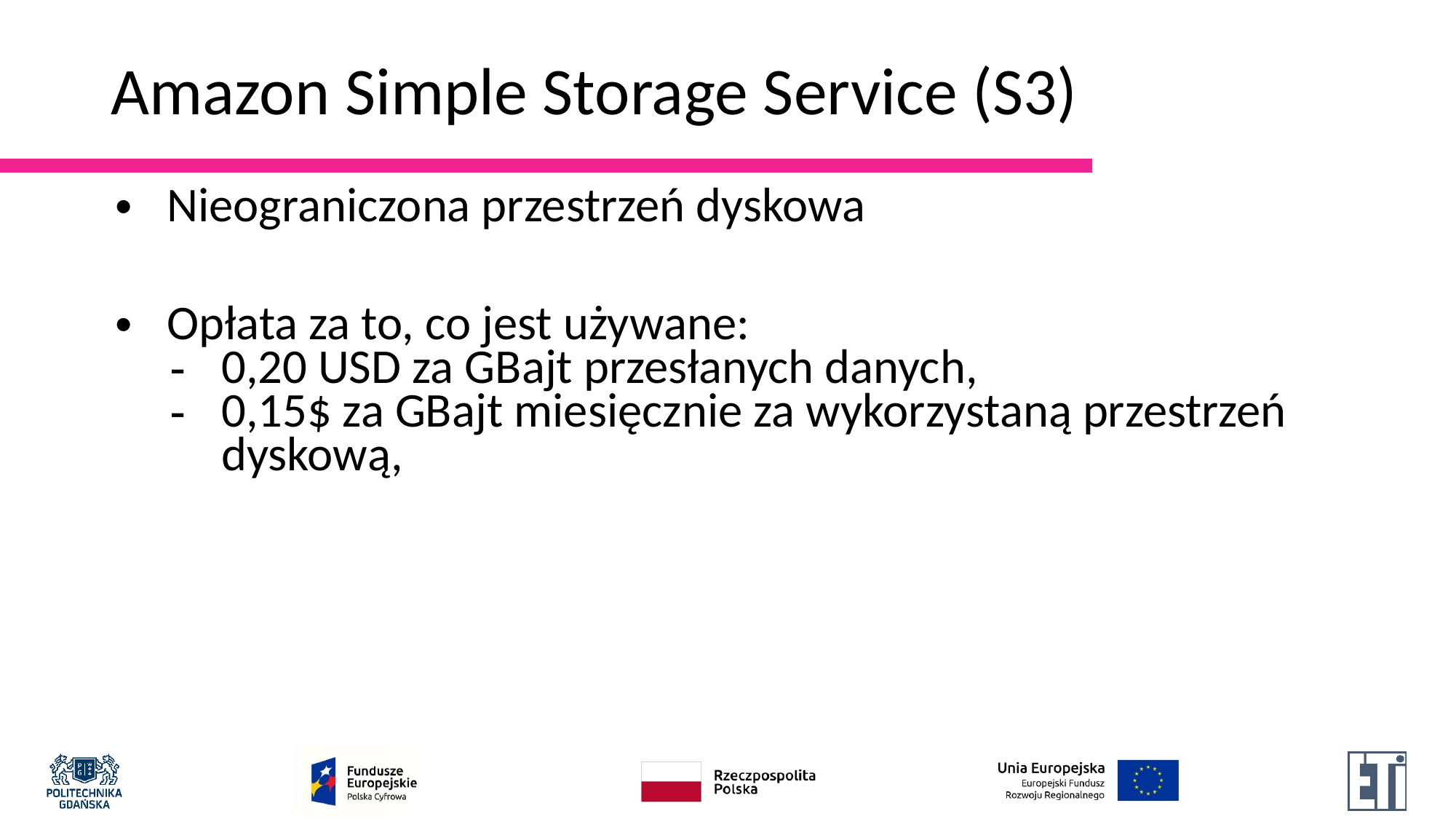

# Amazon Simple Storage Service (S3)
Nieograniczona przestrzeń dyskowa

Opłata za to, co jest używane:
0,20 USD za GBajt przesłanych danych,
0,15$ za GBajt miesięcznie za wykorzystaną przestrzeń dyskową,